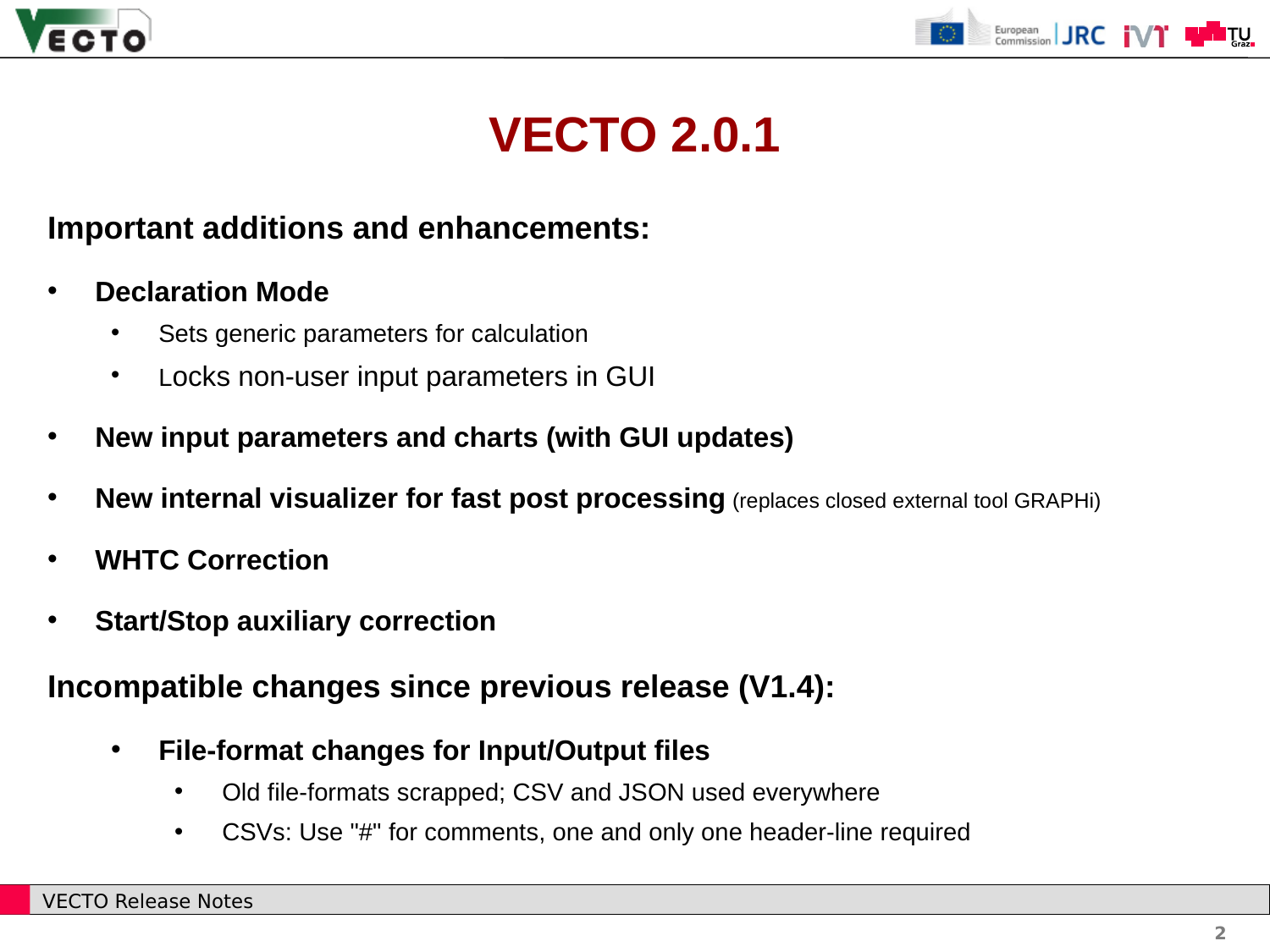

VECTO 2.0.1
Important additions and enhancements:
Declaration Mode
Sets generic parameters for calculation
Locks non-user input parameters in GUI
New input parameters and charts (with GUI updates)
New internal visualizer for fast post processing (replaces closed external tool GRAPHi)
WHTC Correction
Start/Stop auxiliary correction
Incompatible changes since previous release (V1.4):
File-format changes for Input/Output files
Old file-formats scrapped; CSV and JSON used everywhere
CSVs: Use "#" for comments, one and only one header-line required